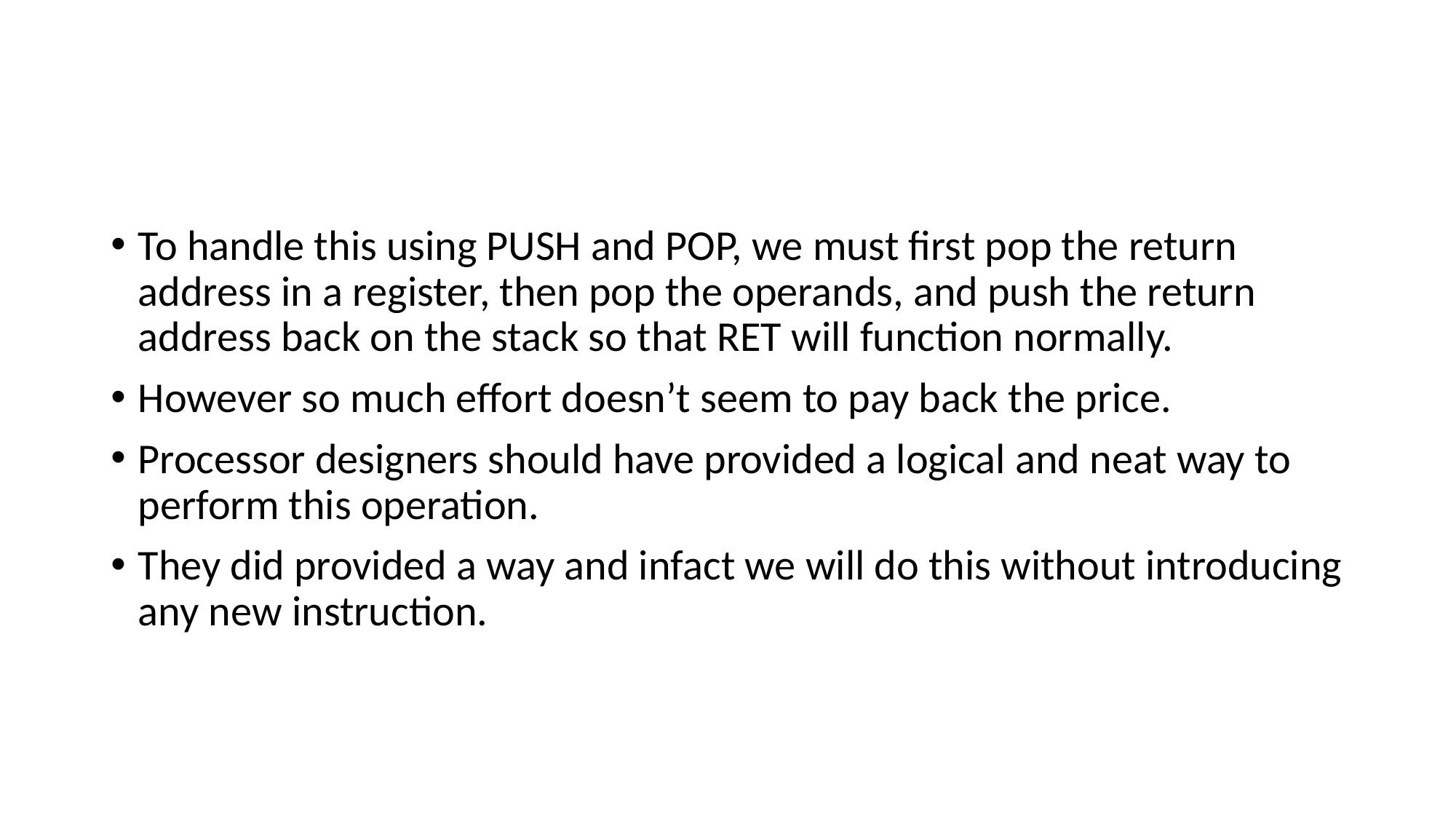

#
To handle this using PUSH and POP, we must first pop the return address in a register, then pop the operands, and push the return address back on the stack so that RET will function normally.
However so much effort doesn’t seem to pay back the price.
Processor designers should have provided a logical and neat way to perform this operation.
They did provided a way and infact we will do this without introducing any new instruction.